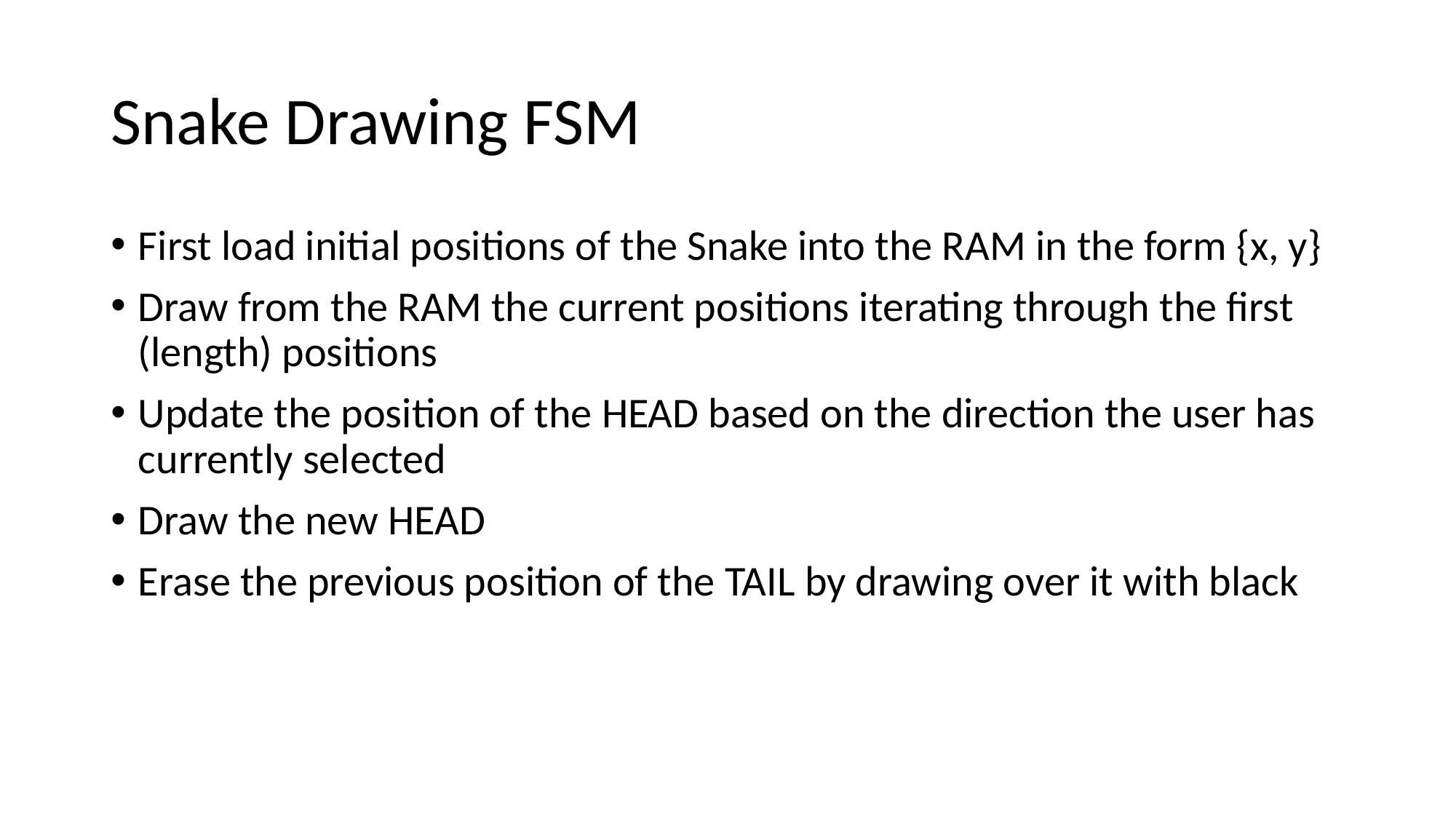

# Snake Drawing FSM
First load initial positions of the Snake into the RAM in the form {x, y}
Draw from the RAM the current positions iterating through the first (length) positions
Update the position of the HEAD based on the direction the user has currently selected
Draw the new HEAD
Erase the previous position of the TAIL by drawing over it with black